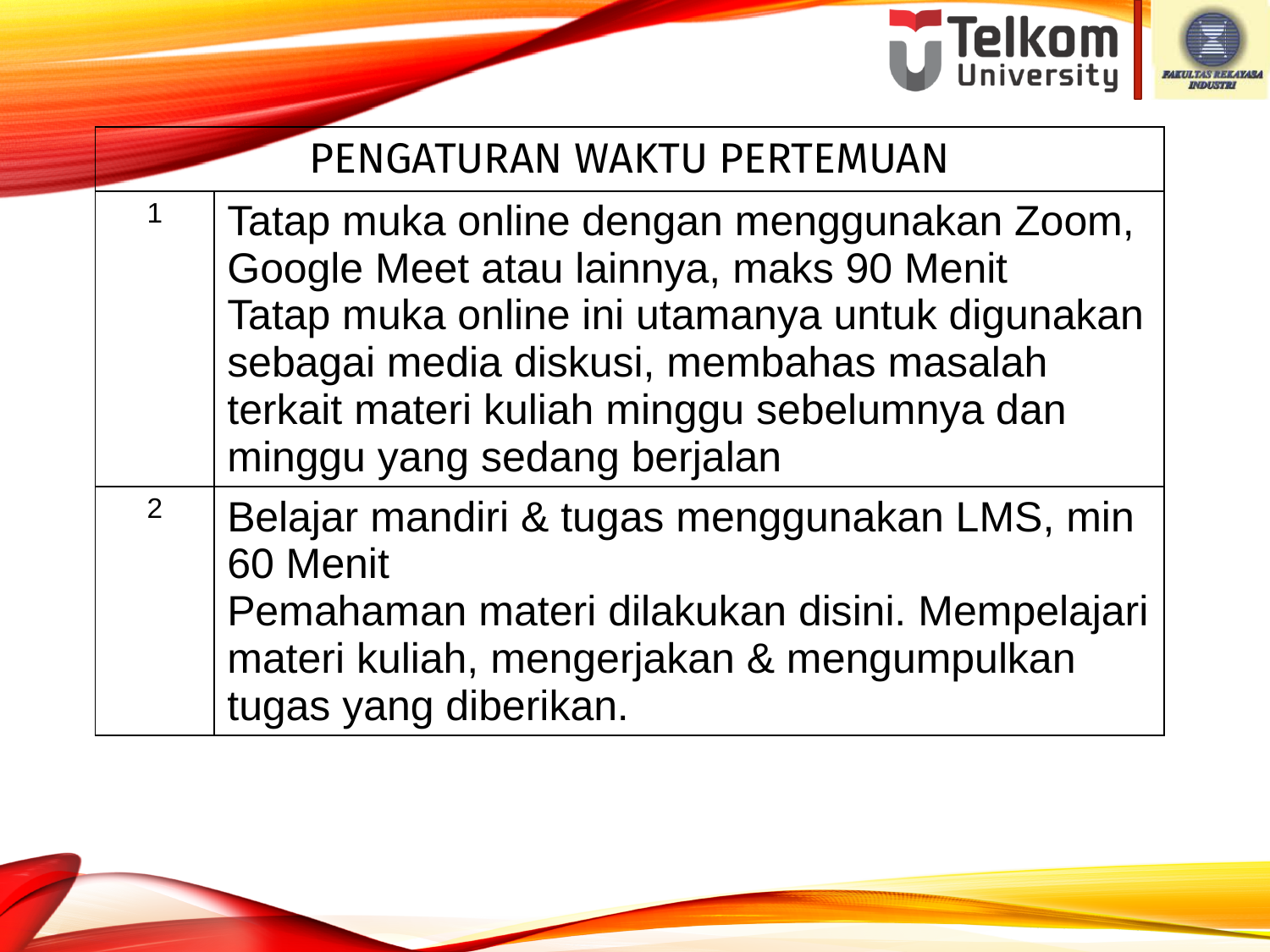

| PENGATURAN WAKTU PERTEMUAN |  |
| --- | --- |
| 1 | Tatap muka online dengan menggunakan Zoom, Google Meet atau lainnya, maks 90 Menit Tatap muka online ini utamanya untuk digunakan sebagai media diskusi, membahas masalah terkait materi kuliah minggu sebelumnya dan minggu yang sedang berjalan |
| 2 | Belajar mandiri & tugas menggunakan LMS, min 60 Menit Pemahaman materi dilakukan disini. Mempelajari materi kuliah, mengerjakan & mengumpulkan tugas yang diberikan. |